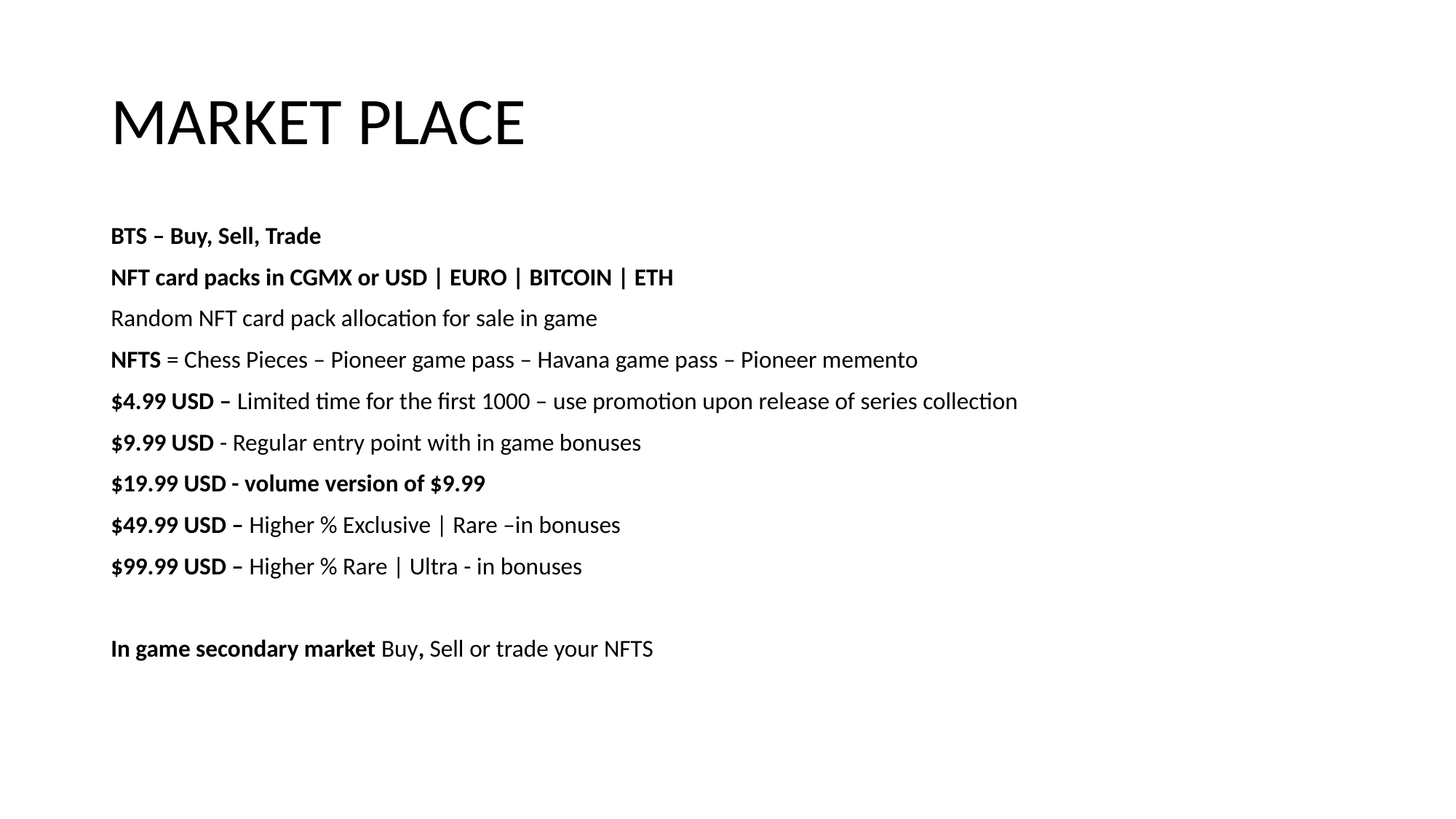

# MARKET PLACE
BTS – Buy, Sell, Trade
NFT card packs in CGMX or USD | EURO | BITCOIN | ETH
Random NFT card pack allocation for sale in game
NFTS = Chess Pieces – Pioneer game pass – Havana game pass – Pioneer memento
$4.99 USD – Limited time for the first 1000 – use promotion upon release of series collection
$9.99 USD - Regular entry point with in game bonuses
$19.99 USD - volume version of $9.99
$49.99 USD – Higher % Exclusive | Rare –in bonuses
$99.99 USD – Higher % Rare | Ultra - in bonuses

In game secondary market Buy, Sell or trade your NFTS